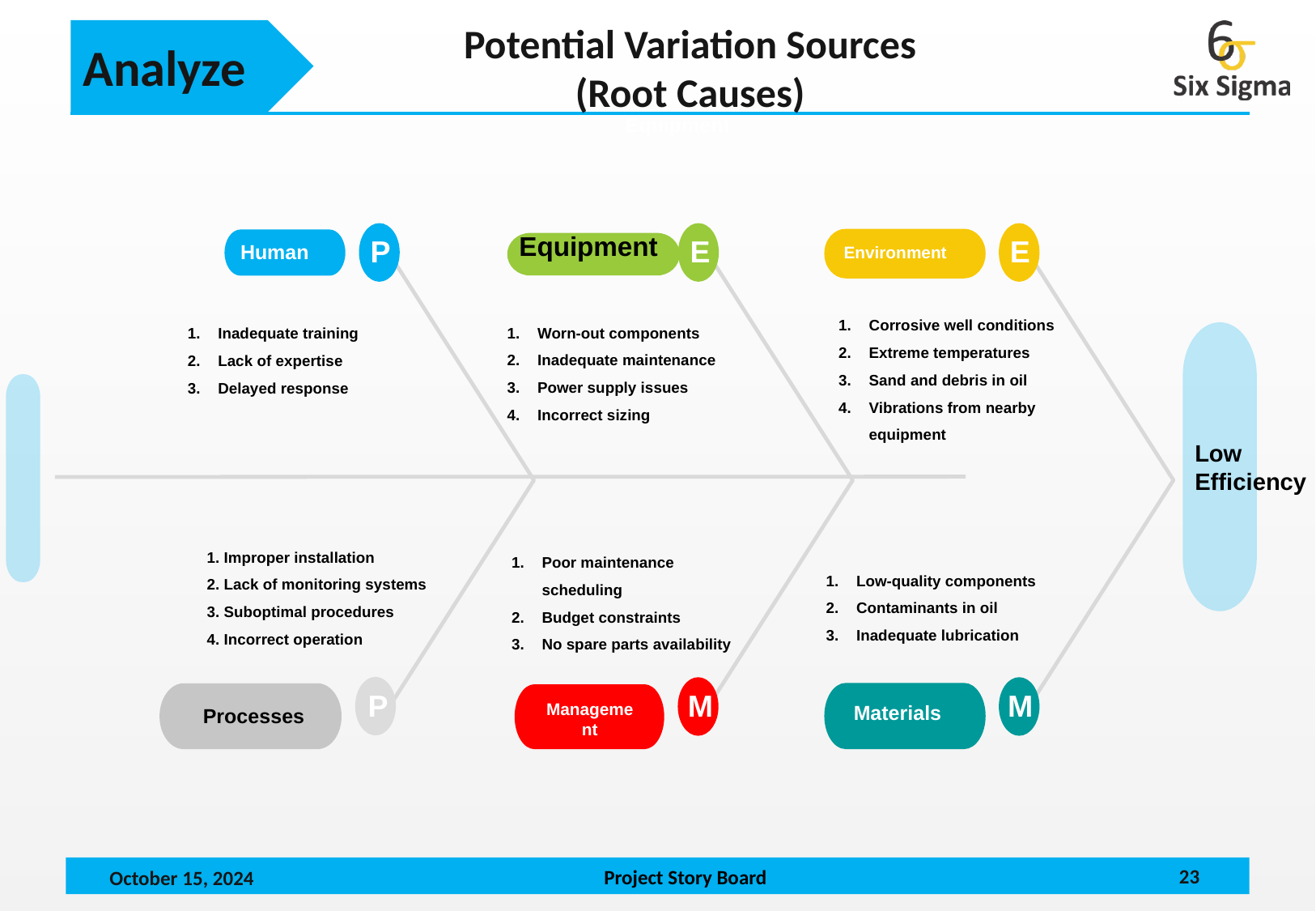

Analyze
Potential Variation Sources
(Root Causes)
Equipment

P
E
E

Human
Equipment

Environment

Corrosive well conditions
Extreme temperatures
Sand and debris in oil
Vibrations from nearby equipment
Worn-out components
Inadequate maintenance
Power supply issues
Incorrect sizing
Inadequate training
Lack of expertise
Delayed response
Low
Efficiency

1. Improper installation
2. Lack of monitoring systems
3. Suboptimal procedures
4. Incorrect operation
Poor maintenance scheduling
Budget constraints
No spare parts availability
Low-quality components
Contaminants in oil
Inadequate lubrication

P
M
M

Management
Materials
Processes
23
October 15, 2024